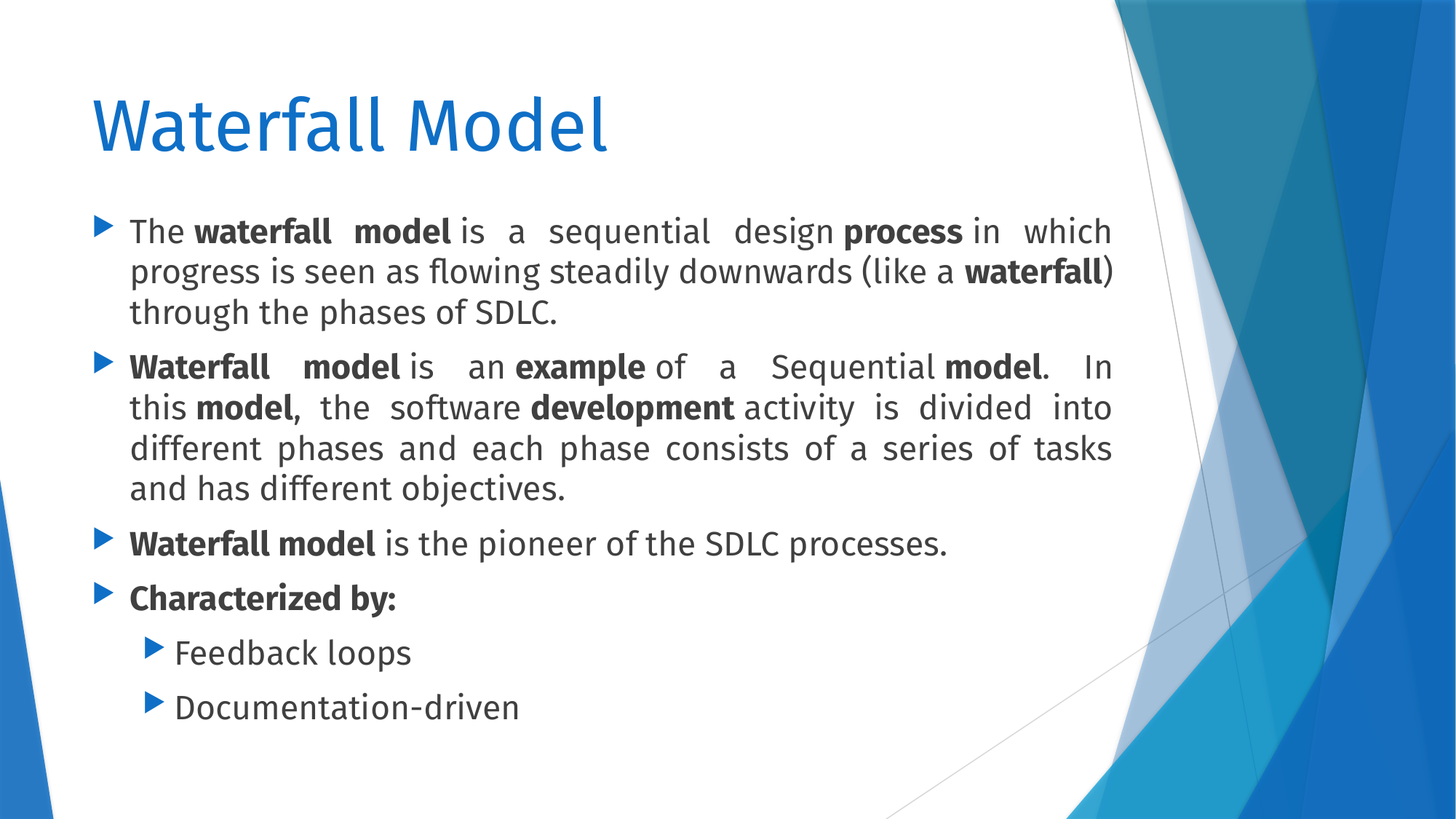

# Waterfall Model
The waterfall model is a sequential design process in which progress is seen as flowing steadily downwards (like a waterfall) through the phases of SDLC.
Waterfall model is an example of a Sequential model. In this model, the software development activity is divided into different phases and each phase consists of a series of tasks and has different objectives.
Waterfall model is the pioneer of the SDLC processes.
Characterized by:
Feedback loops
Documentation-driven